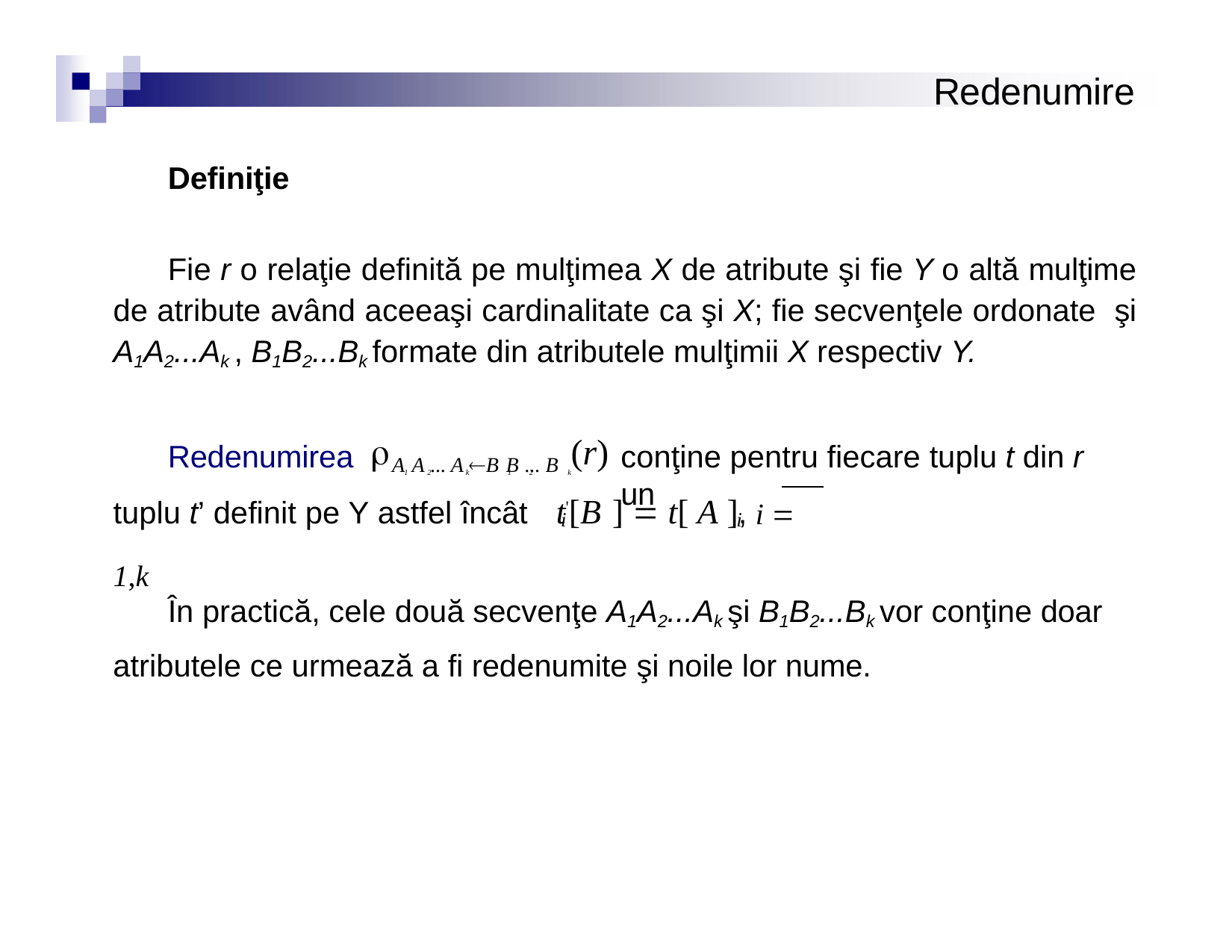

# Redenumire
Definiţie

Fie r o relaţie definită pe mulţimea X de atribute şi fie Y o altă mulţime de atribute având aceeaşi cardinalitate ca şi X; fie secvenţele ordonate  şi A1A2...Ak , B1B2...Bk formate din atributele mulţimii X respectiv Y.
ρ	(r)
Redenumirea
conţine pentru fiecare tuplu t din r un
A A ... A ←B B ... B
1	2	k	1	2	k
tuplu t’ definit pe Y astfel încât	t'[B ] = t[ A ], i = 1,k

i	i

În practică, cele două secvenţe A1A2...Ak şi B1B2...Bk vor conţine doar
atributele ce urmează a fi redenumite şi noile lor nume.